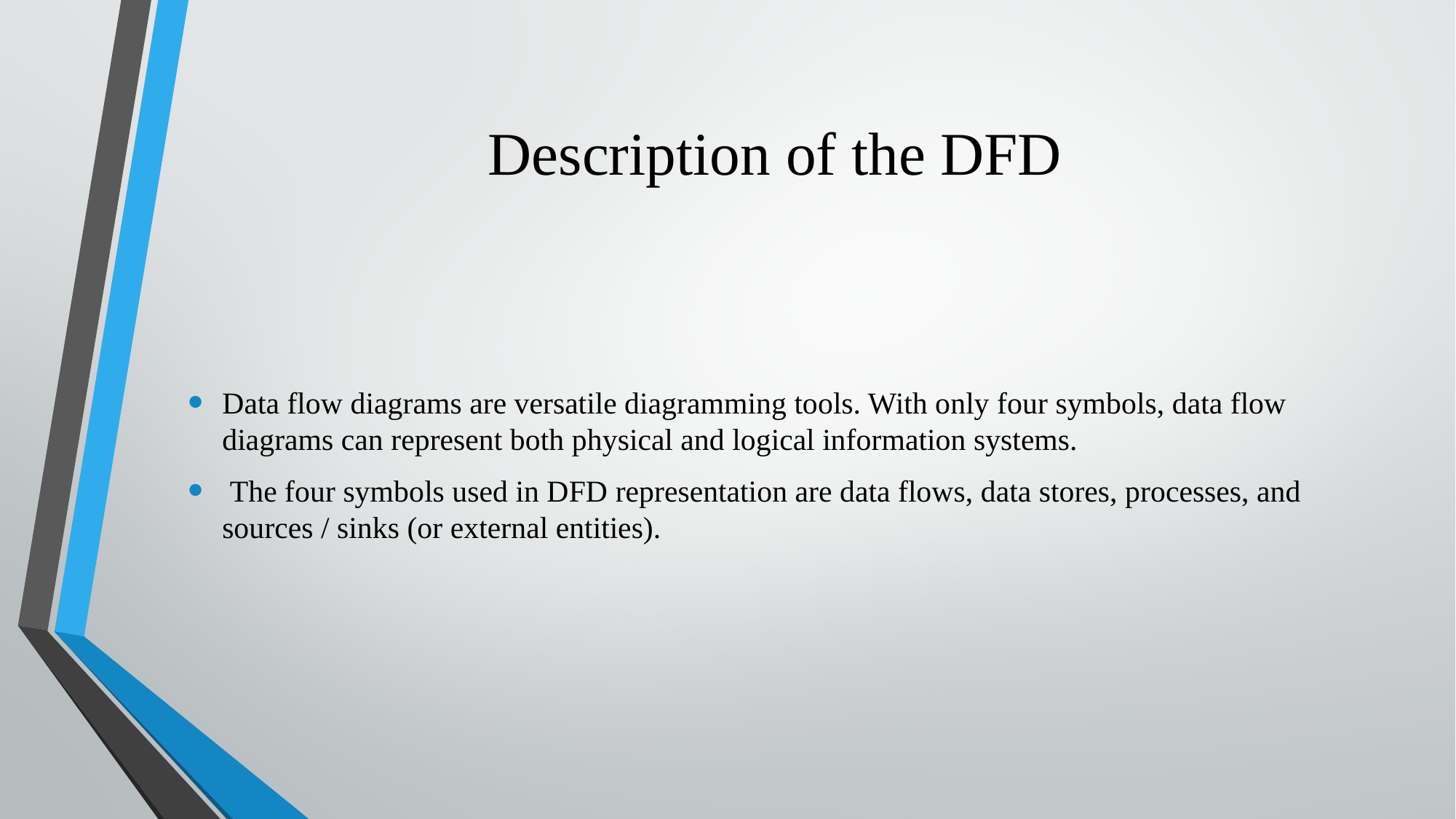

# Description of the DFD
Data flow diagrams are versatile diagramming tools. With only four symbols, data flow diagrams can represent both physical and logical information systems.
 The four symbols used in DFD representation are data flows, data stores, processes, and sources / sinks (or external entities).